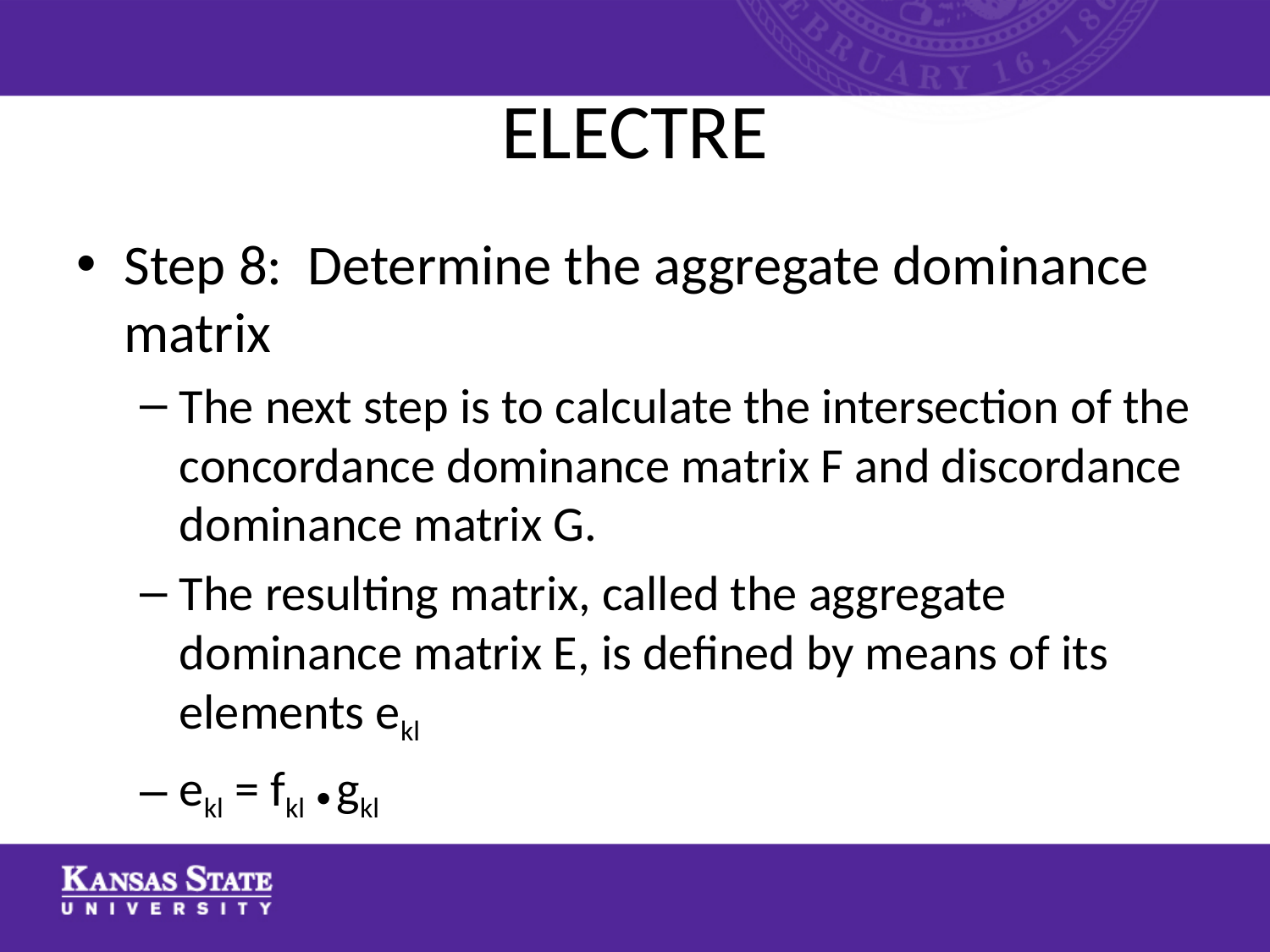

# ELECTRE
Step 8:  Determine the aggregate dominance matrix
The next step is to calculate the intersection of the concordance dominance matrix F and discordance dominance matrix G.
The resulting matrix, called the aggregate dominance matrix E, is defined by means of its elements ekl
ekl = fkl ● gkl